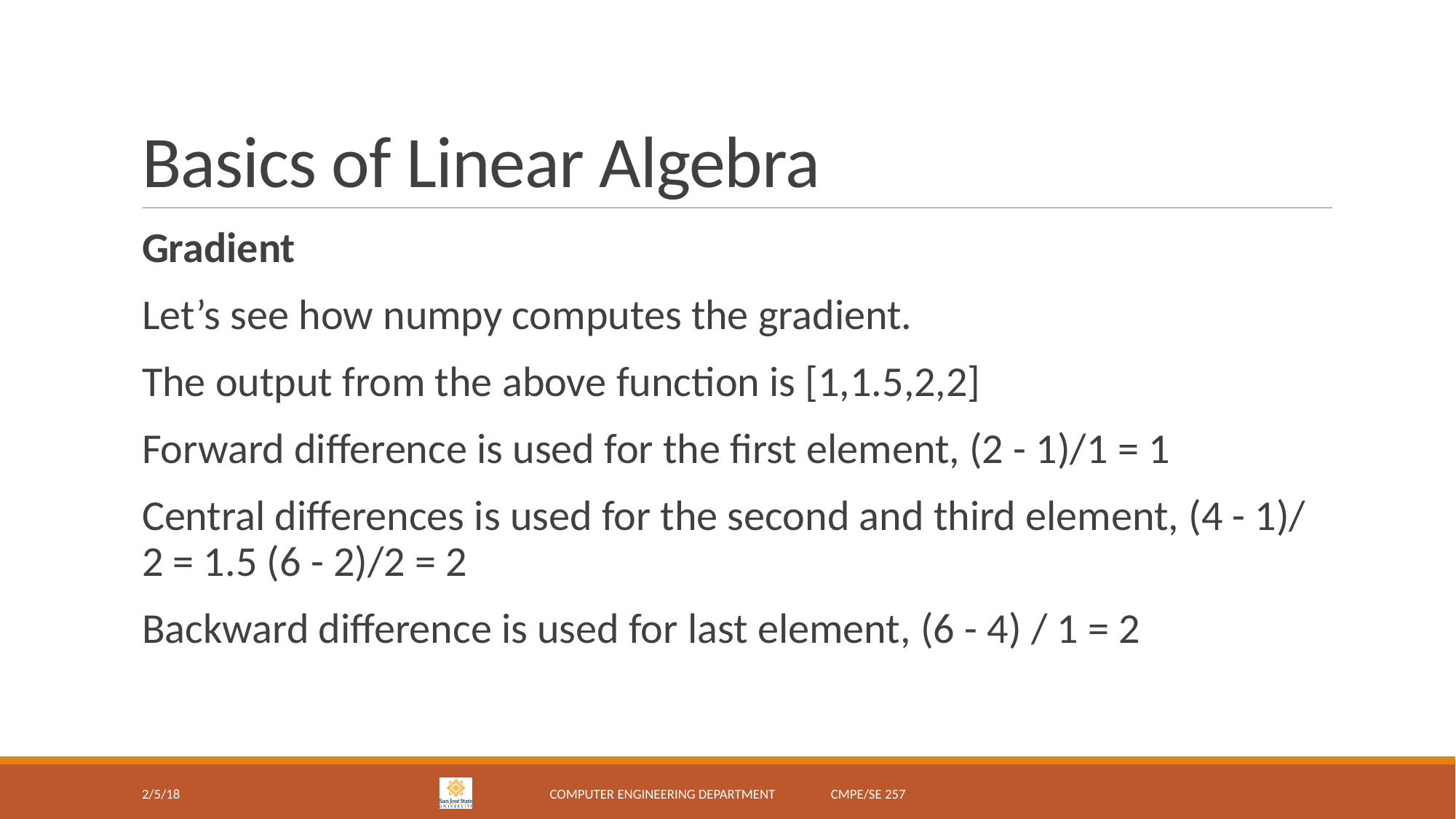

# Basics of Linear Algebra
Gradient
Let’s see how numpy computes the gradient.
The output from the above function is [1,1.5,2,2]
Forward difference is used for the first element, (2 - 1)/1 = 1
Central differences is used for the second and third element, (4 - 1)/ 2 = 1.5 (6 - 2)/2 = 2
Backward difference is used for last element, (6 - 4) / 1 = 2

2/5/18
Computer Engineering Department                  CMPE/SE 257